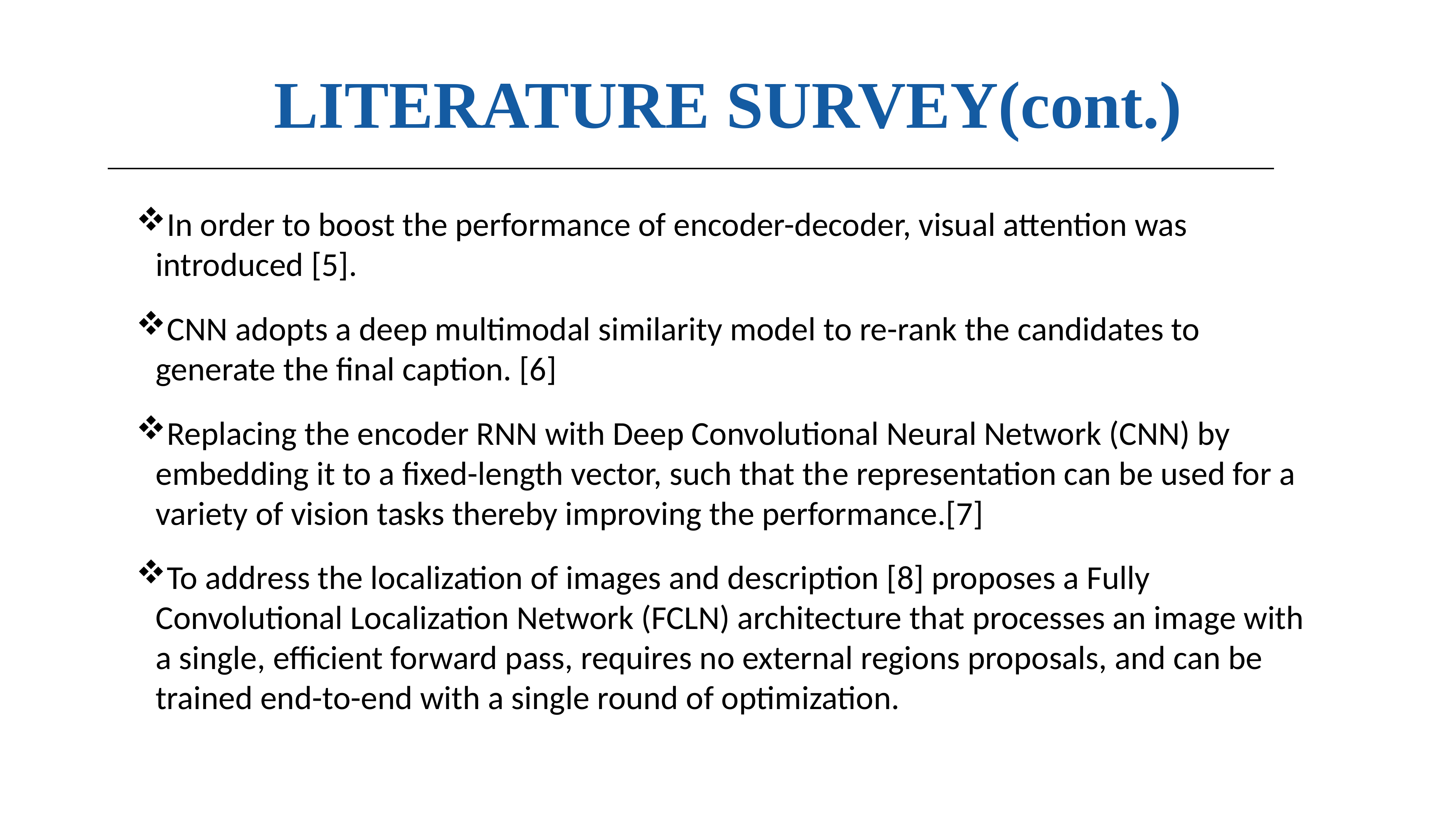

# LITERATURE SURVEY(cont.)

In order to boost the performance of encoder-decoder, visual attention was introduced [5].
CNN adopts a deep multimodal similarity model to re-rank the candidates to generate the final caption. [6]
Replacing the encoder RNN with Deep Convolutional Neural Network (CNN) by embedding it to a fixed-length vector, such that the representation can be used for a variety of vision tasks thereby improving the performance.[7]
To address the localization of images and description [8] proposes a Fully Convolutional Localization Network (FCLN) architecture that processes an image with a single, efficient forward pass, requires no external regions proposals, and can be trained end-to-end with a single round of optimization.